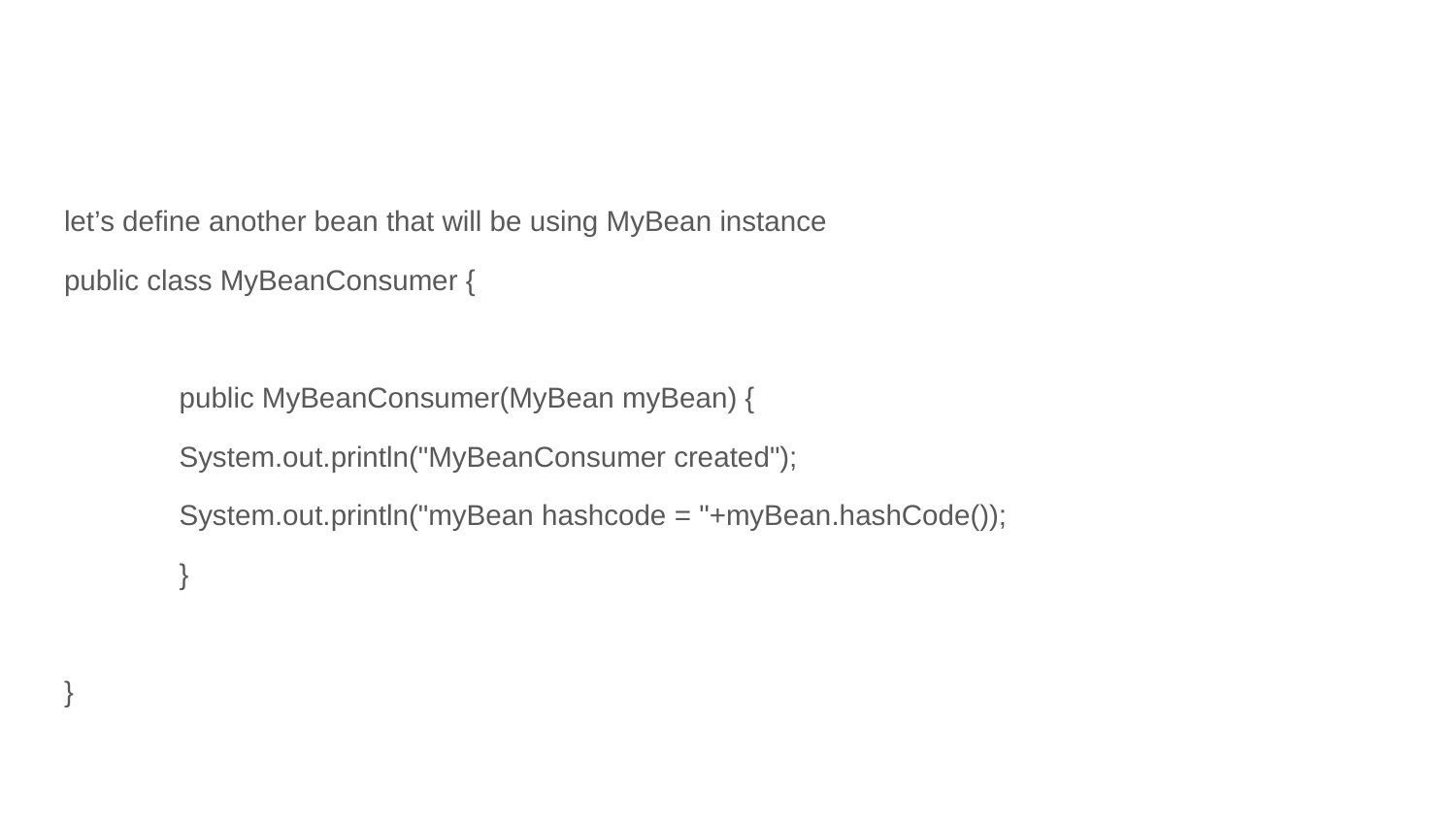

#
let’s define another bean that will be using MyBean instance
public class MyBeanConsumer {

	public MyBeanConsumer(MyBean myBean) {
		System.out.println("MyBeanConsumer created");
		System.out.println("myBean hashcode = "+myBean.hashCode());
	}

}